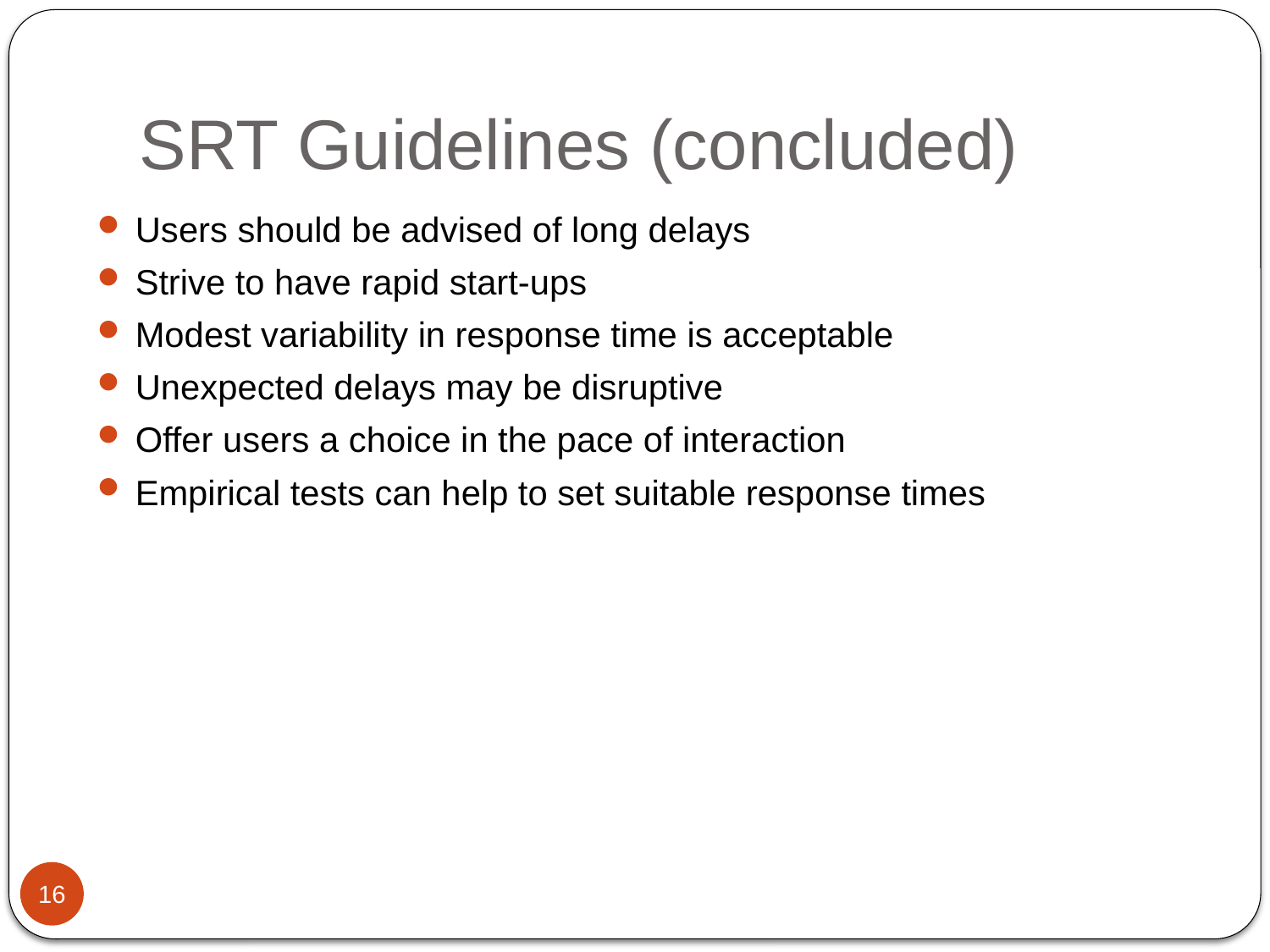

# SRT Guidelines (concluded)
Users should be advised of long delays
Strive to have rapid start-ups
Modest variability in response time is acceptable
Unexpected delays may be disruptive
Offer users a choice in the pace of interaction
Empirical tests can help to set suitable response times
16